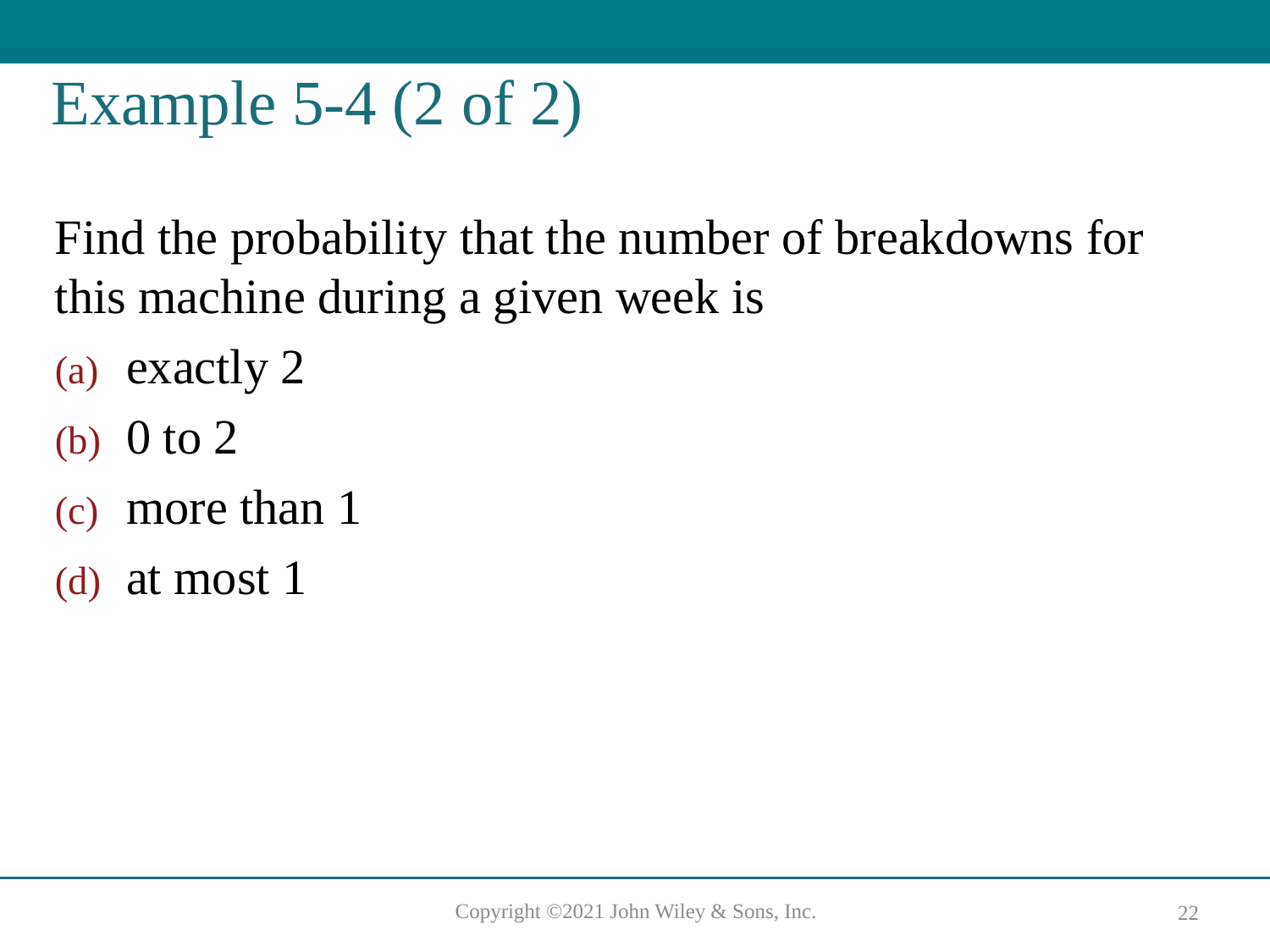

# Example 5-4 (2 of 2)
Find the probability that the number of breakdowns for this machine during a given week is
exactly 2
0 to 2
more than 1
at most 1